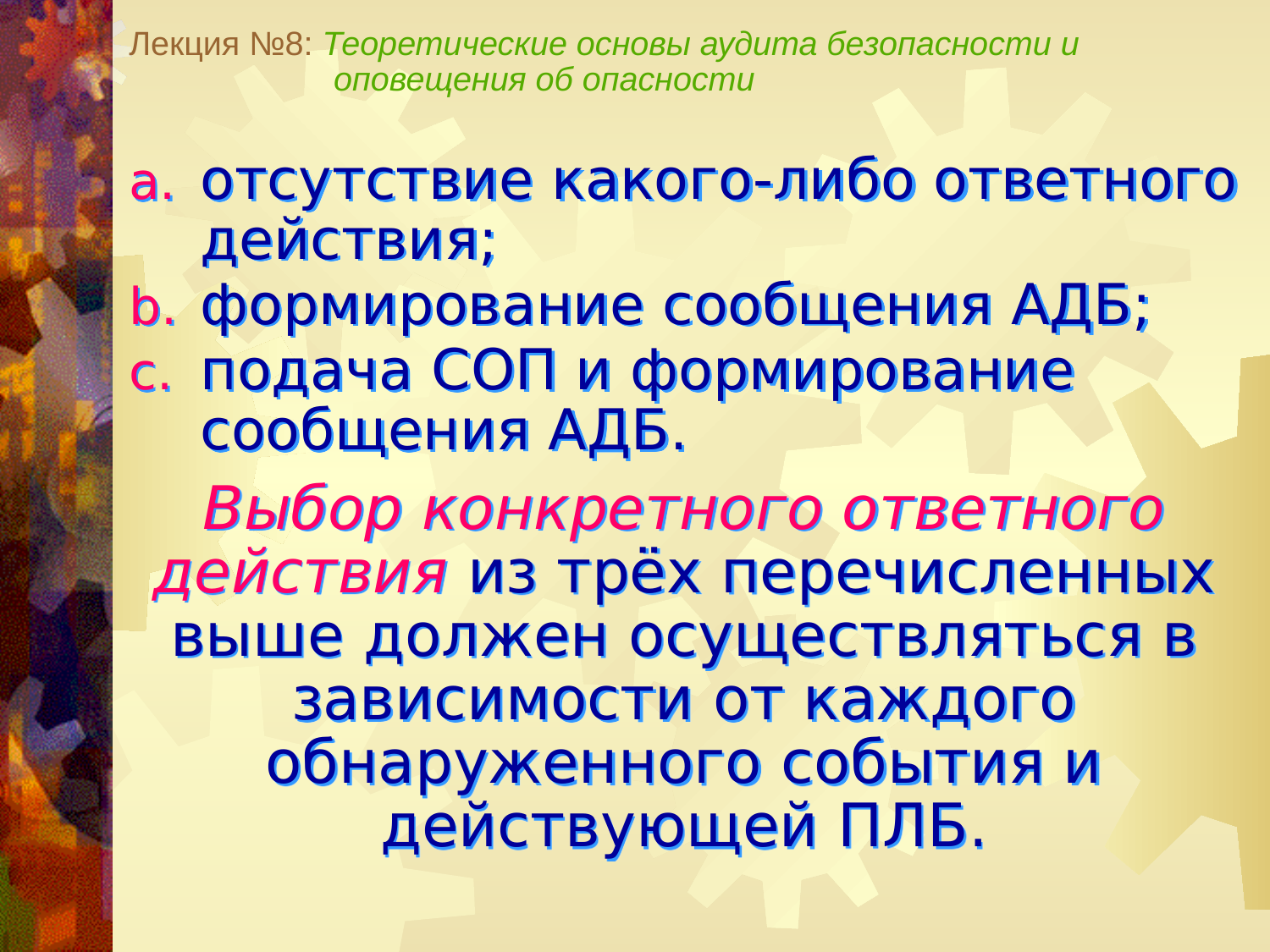

Лекция №8: Теоретические основы аудита безопасности и
                        оповещения об опасности
отсутствие какого-либо ответного действия;
формирование сообщения АДБ;
подача СОП и формирование сообщения АДБ.
Выбор конкретного ответного действия из трёх перечисленных выше должен осуществляться в зависимости от каждого обнаруженного события и действующей ПЛБ.